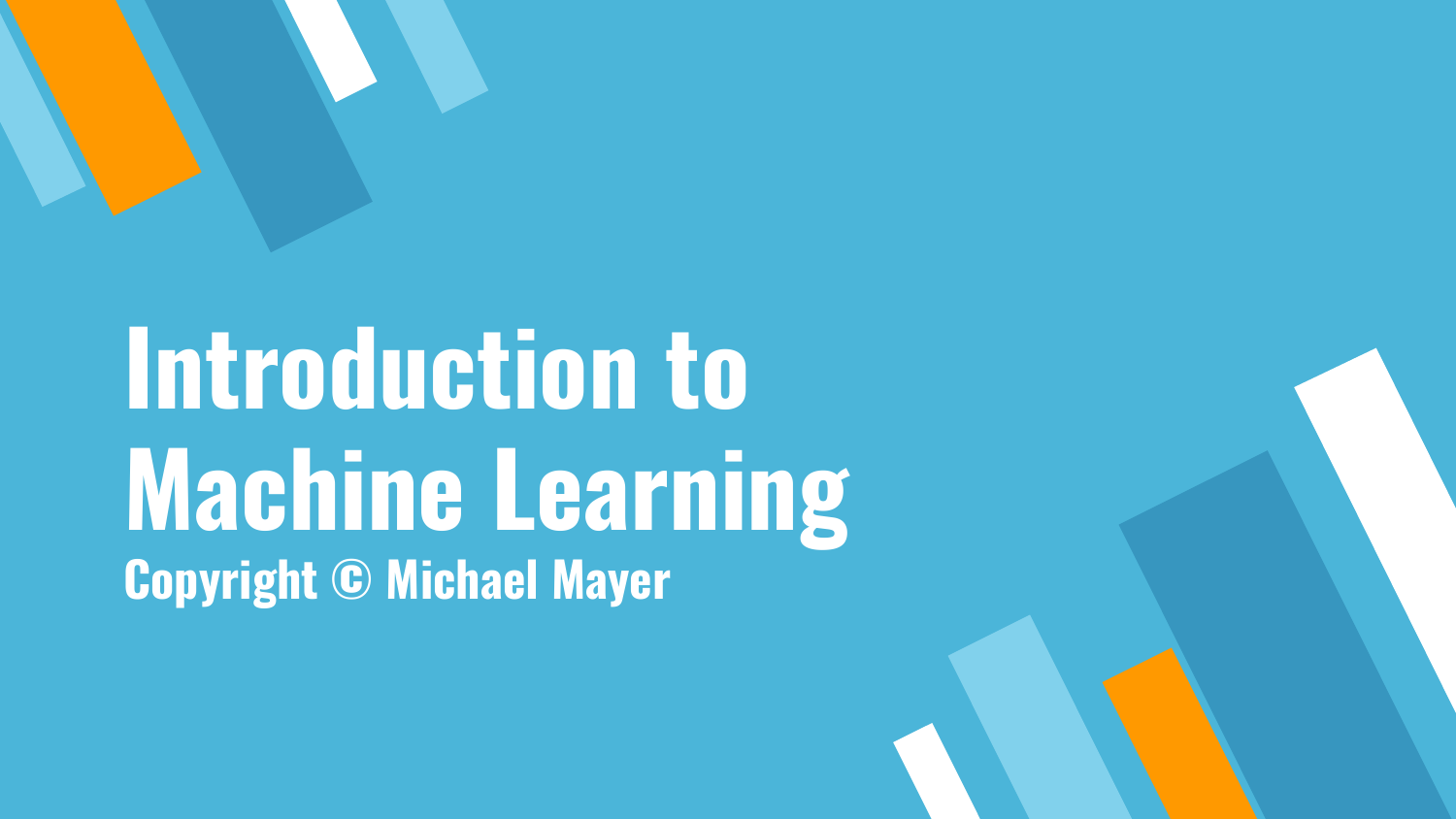

# Introduction to Machine Learning Copyright © Michael Mayer